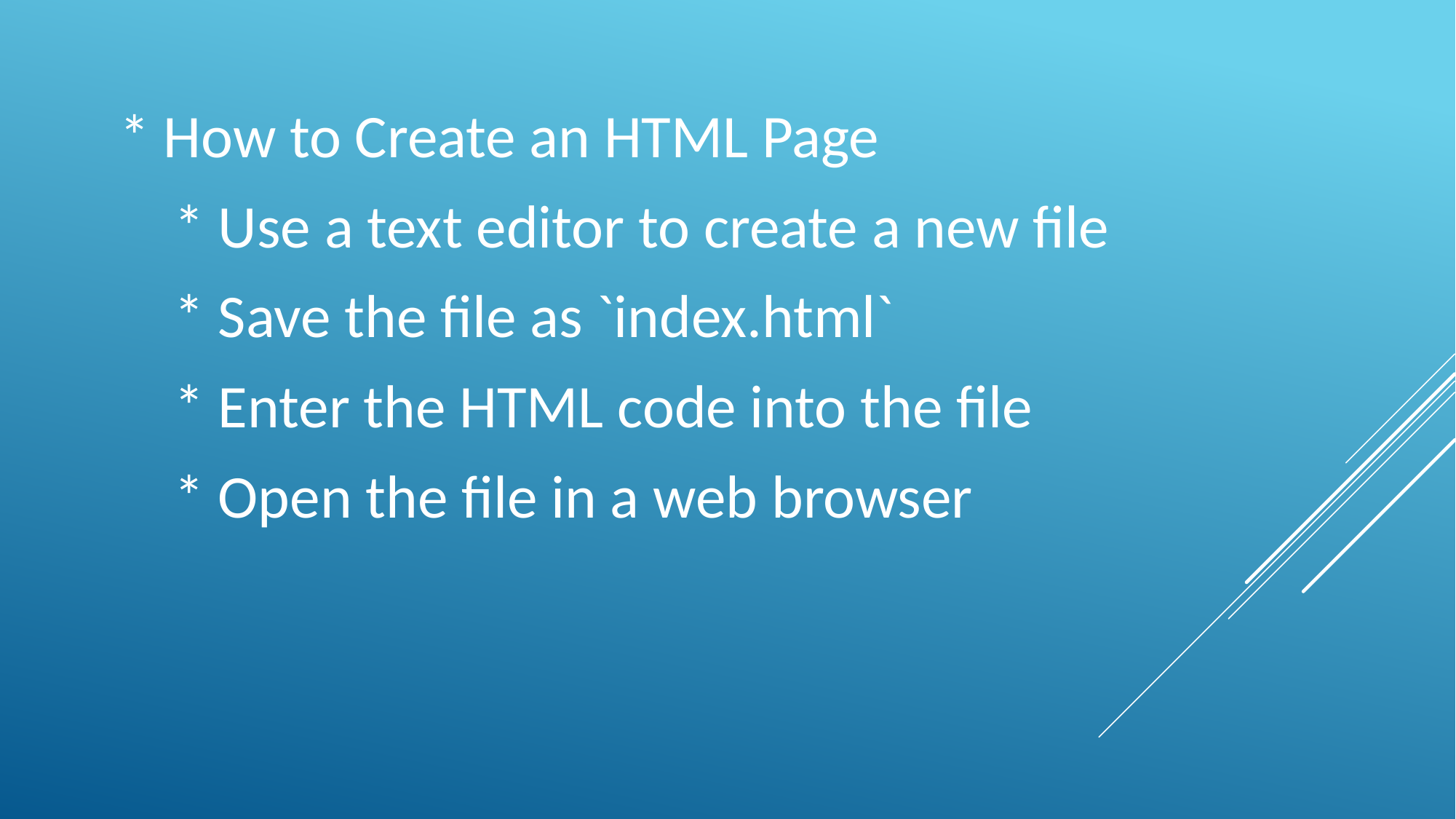

* How to Create an HTML Page
    * Use a text editor to create a new file
    * Save the file as `index.html`
    * Enter the HTML code into the file
    * Open the file in a web browser